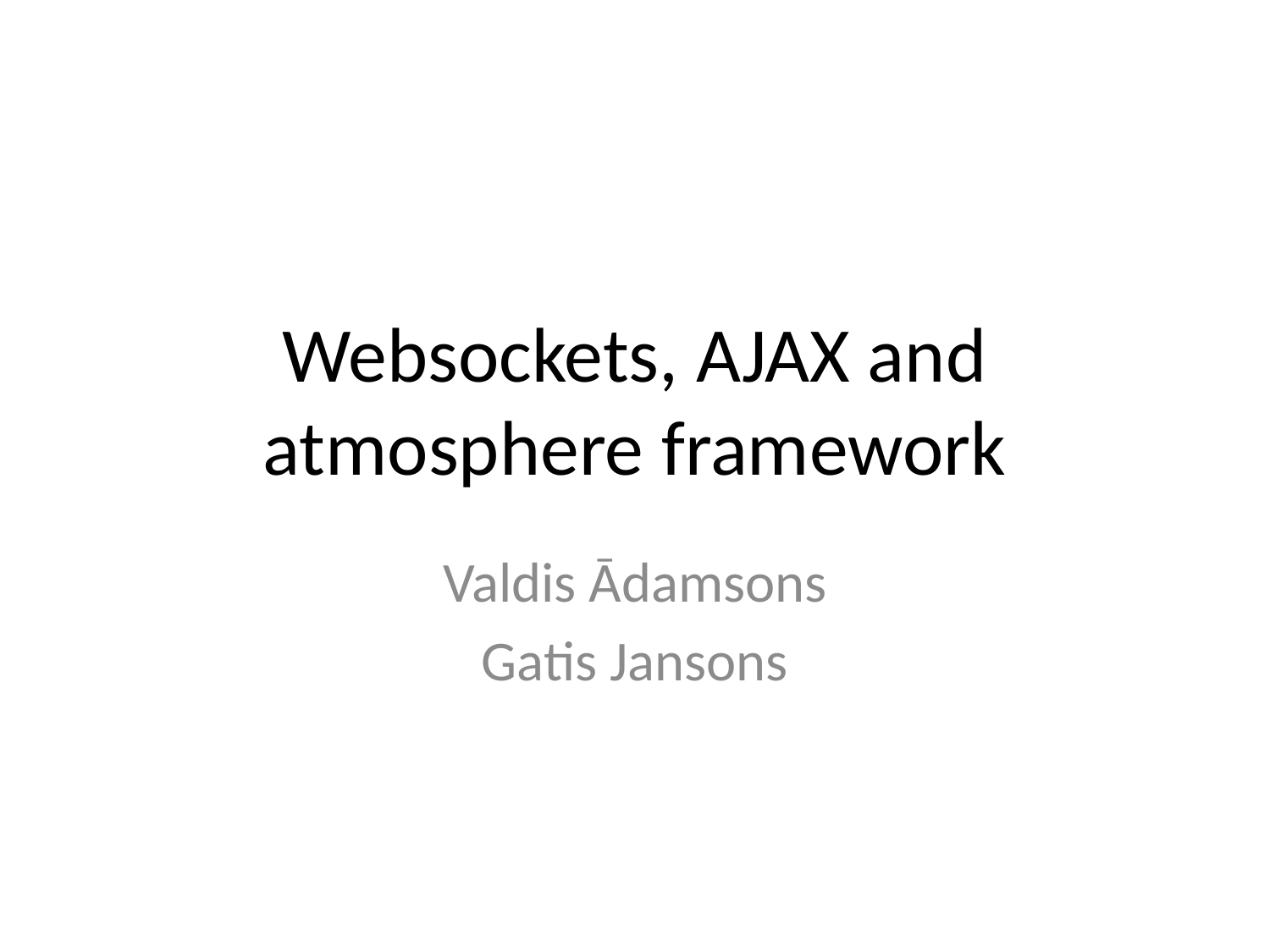

# Websockets, AJAX and atmosphere framework
Valdis Ādamsons
Gatis Jansons